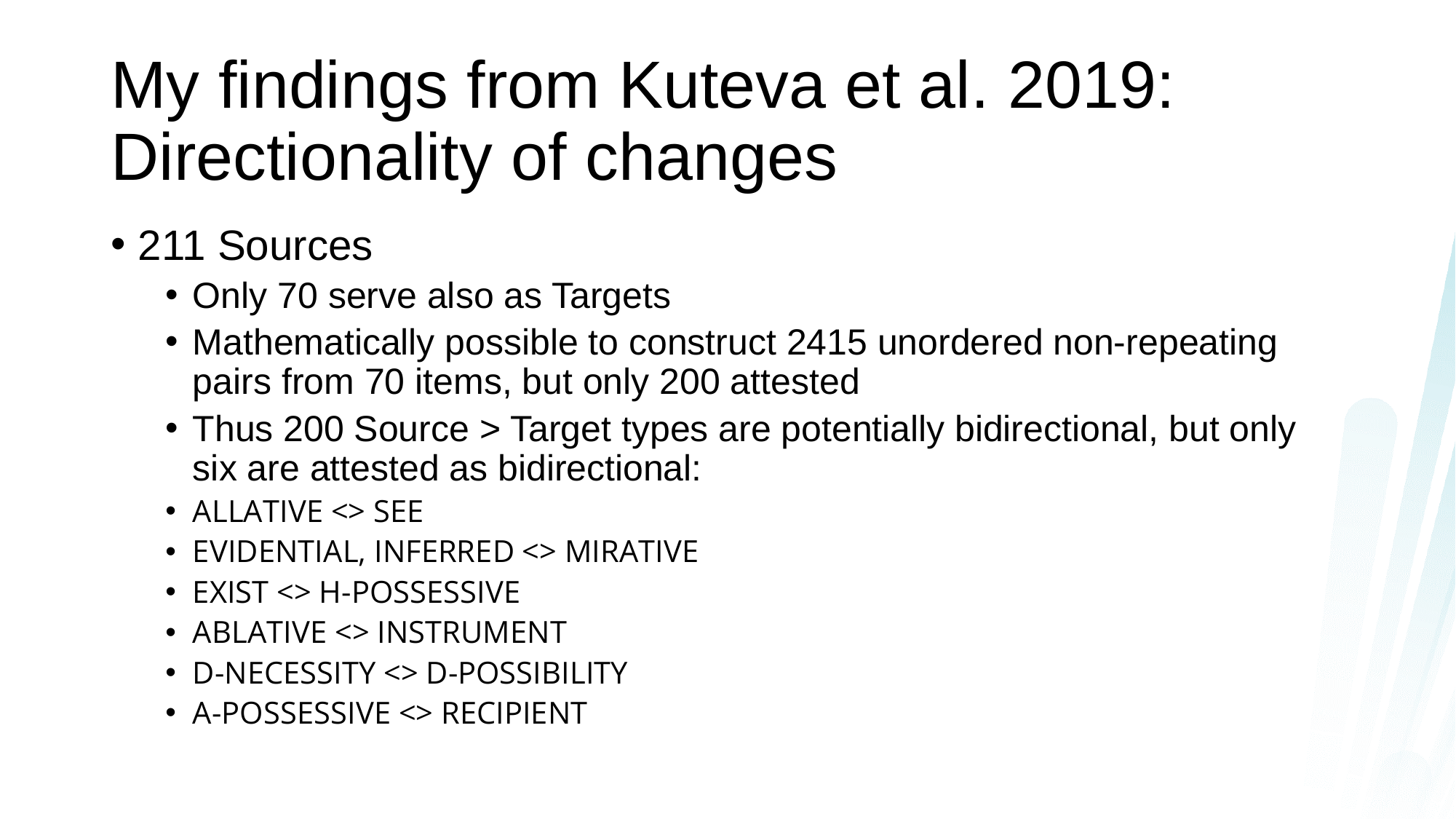

# My findings from Kuteva et al. 2019: Directionality of changes
211 Sources
Only 70 serve also as Targets
Mathematically possible to construct 2415 unordered non-repeating pairs from 70 items, but only 200 attested
Thus 200 Source > Target types are potentially bidirectional, but only six are attested as bidirectional:
allative <> see
evidential, inferred <> mirative
exist <> h-possessive
ablative <> instrument
d-necessity <> d-possibility
a-possessive <> recipient